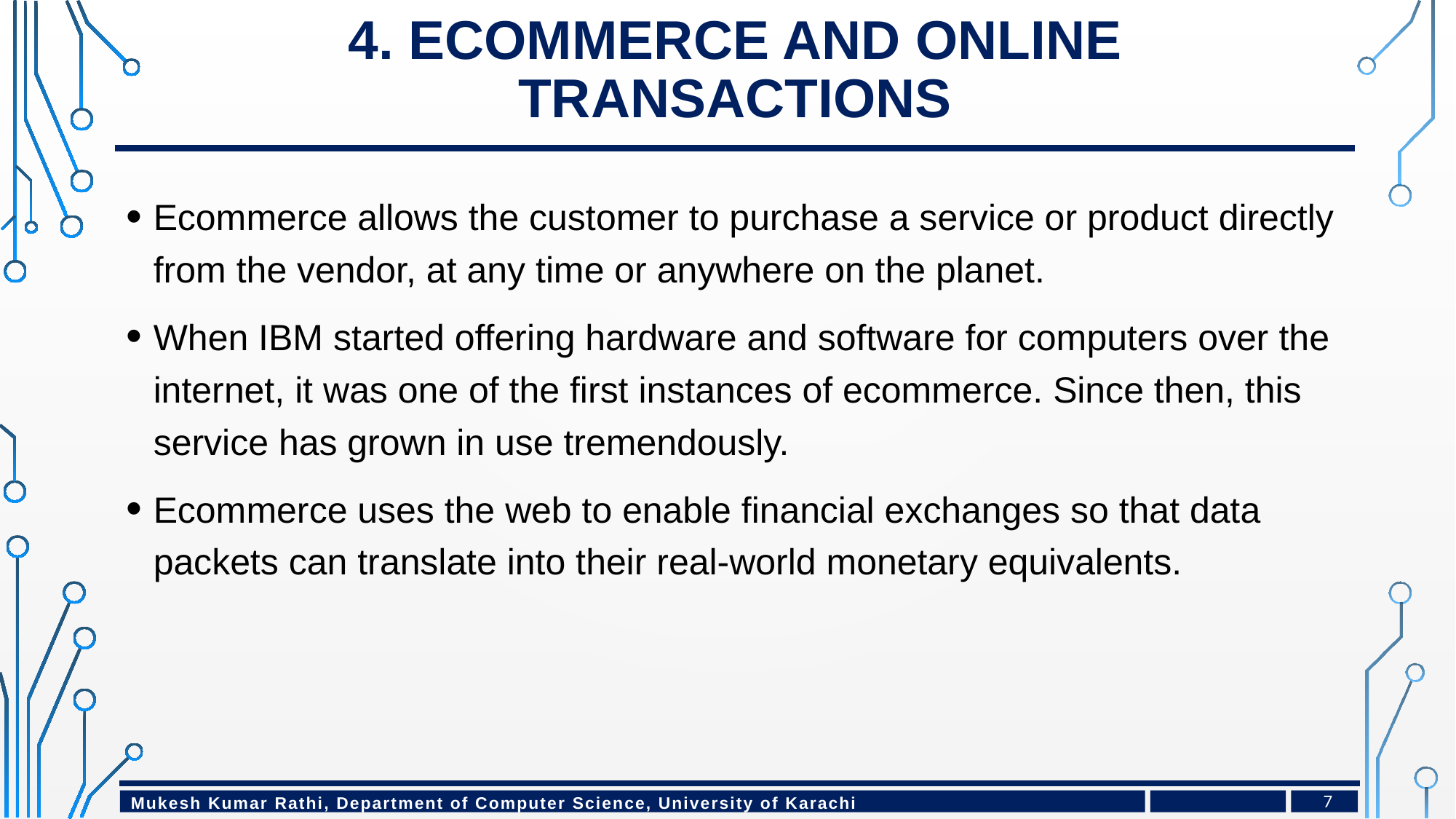

# 4. Ecommerce and online transactions
Ecommerce allows the customer to purchase a service or product directly from the vendor, at any time or anywhere on the planet.
When IBM started offering hardware and software for computers over the internet, it was one of the first instances of ecommerce. Since then, this service has grown in use tremendously.
Ecommerce uses the web to enable financial exchanges so that data packets can translate into their real-world monetary equivalents.

7